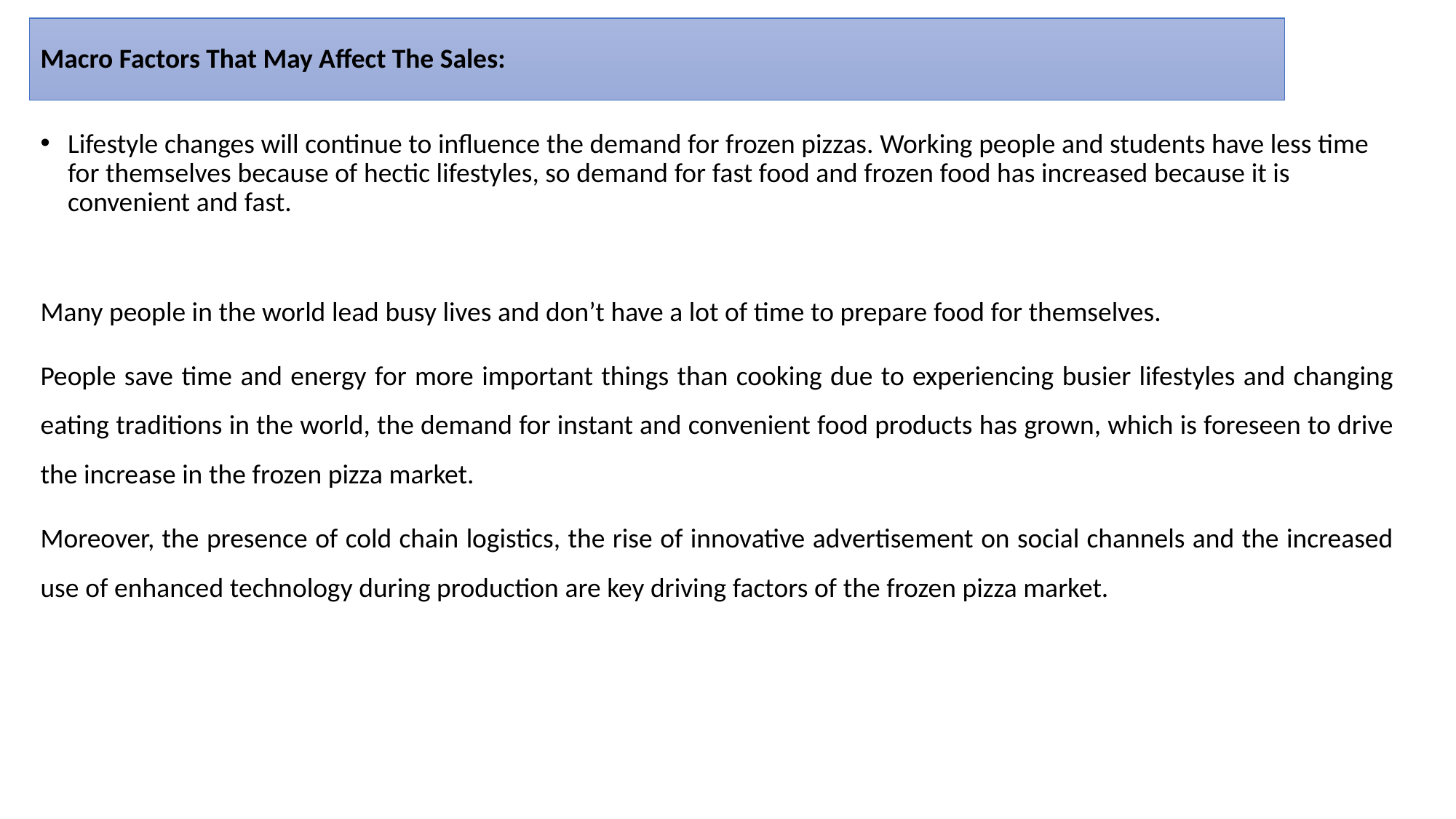

# Macro Factors That May Affect The Sales:
Lifestyle changes will continue to influence the demand for frozen pizzas. Working people and students have less time for themselves because of hectic lifestyles, so demand for fast food and frozen food has increased because it is convenient and fast.

Many people in the world lead busy lives and don’t have a lot of time to prepare food for themselves.
People save time and energy for more important things than cooking due to experiencing busier lifestyles and changing eating traditions in the world, the demand for instant and convenient food products has grown, which is foreseen to drive the increase in the frozen pizza market.
Moreover, the presence of cold chain logistics, the rise of innovative advertisement on social channels and the increased use of enhanced technology during production are key driving factors of the frozen pizza market.